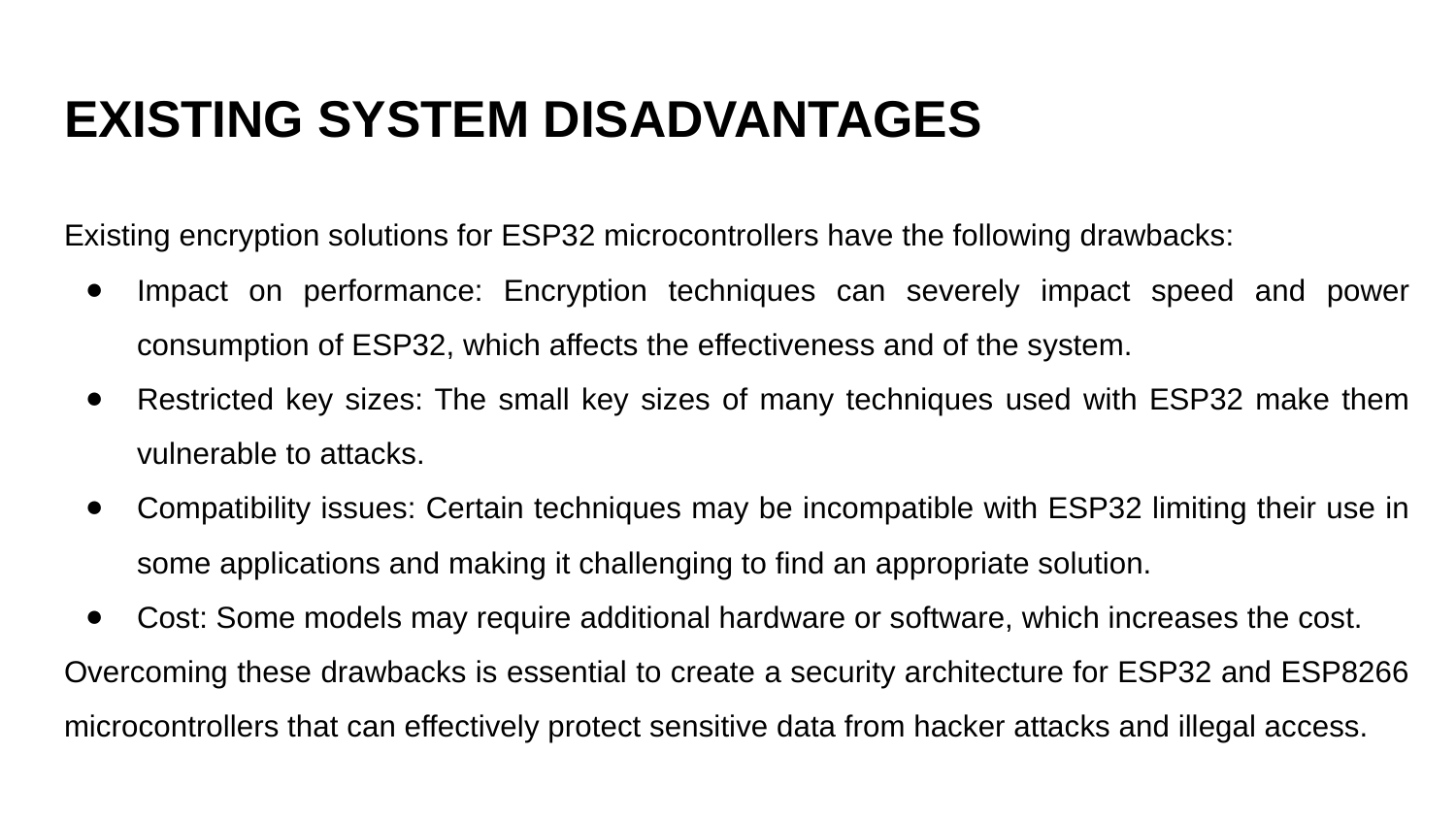

# EXISTING SYSTEM DISADVANTAGES
Existing encryption solutions for ESP32 microcontrollers have the following drawbacks:
Impact on performance: Encryption techniques can severely impact speed and power consumption of ESP32, which affects the effectiveness and of the system.
Restricted key sizes: The small key sizes of many techniques used with ESP32 make them vulnerable to attacks.
Compatibility issues: Certain techniques may be incompatible with ESP32 limiting their use in some applications and making it challenging to find an appropriate solution.
Cost: Some models may require additional hardware or software, which increases the cost.
Overcoming these drawbacks is essential to create a security architecture for ESP32 and ESP8266 microcontrollers that can effectively protect sensitive data from hacker attacks and illegal access.